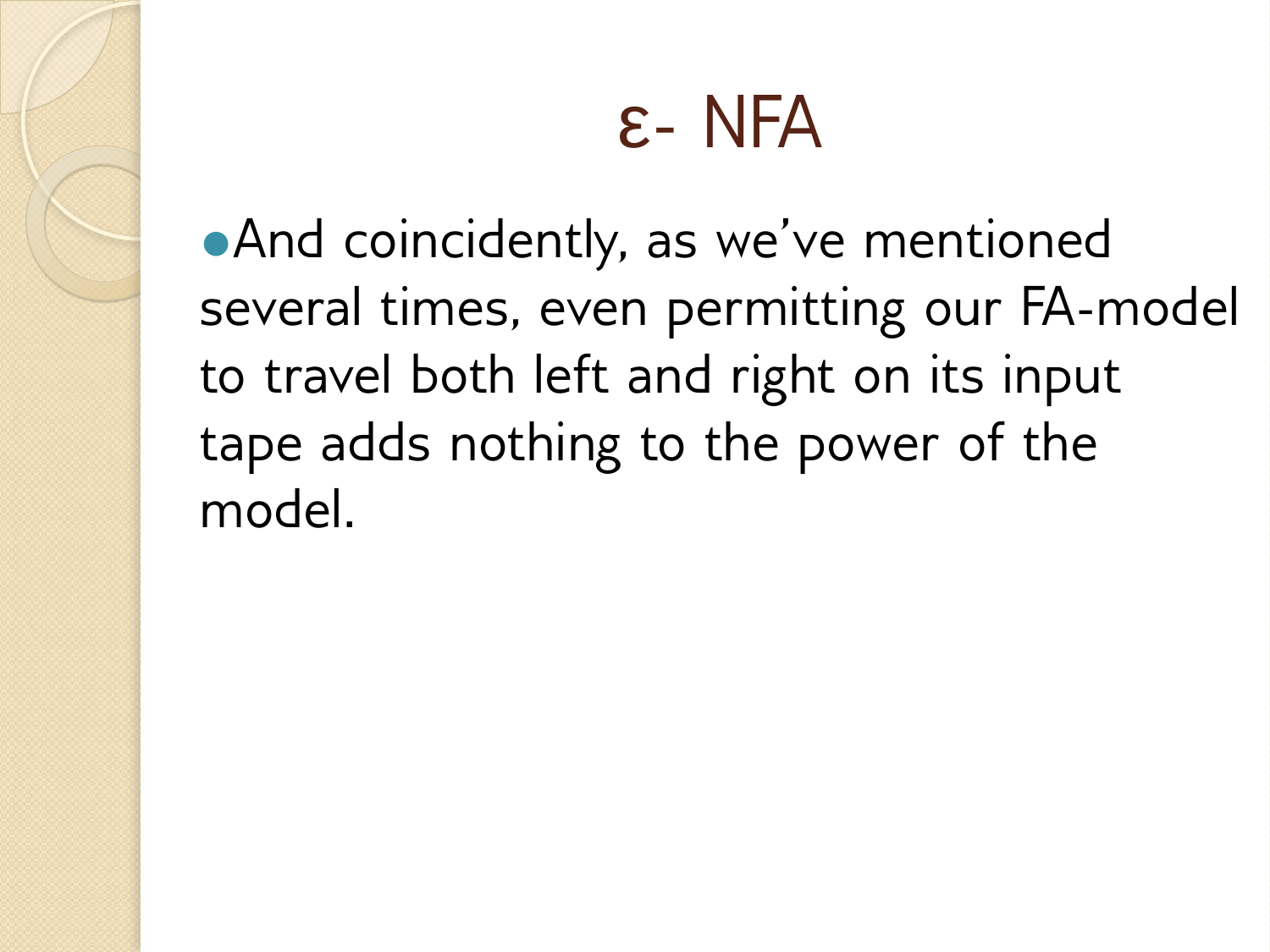

# ε- NFA
And coincidently, as we’ve mentioned several times, even permitting our FA-model to travel both left and right on its input tape adds nothing to the power of the model.